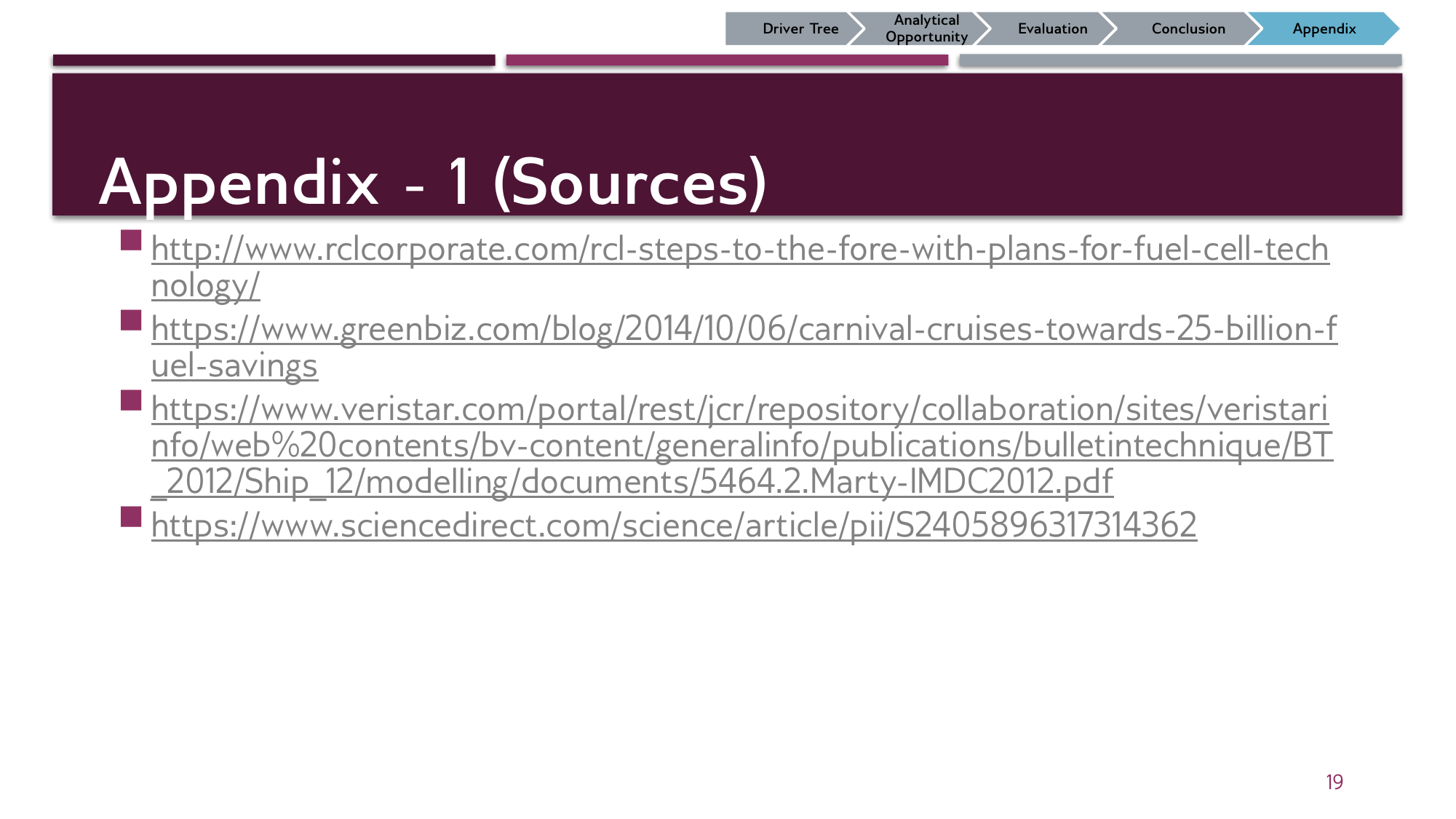

Driver Tree
Analytical Opportunity
Evaluation
Conclusion
Appendix
Appendix - 1 (Sources)
http://www.rclcorporate.com/rcl-steps-to-the-fore-with-plans-for-fuel-cell-technology/
https://www.greenbiz.com/blog/2014/10/06/carnival-cruises-towards-25-billion-fuel-savings
https://www.veristar.com/portal/rest/jcr/repository/collaboration/sites/veristarinfo/web%20contents/bv-content/generalinfo/publications/bulletintechnique/BT_2012/Ship_12/modelling/documents/5464.2.Marty-IMDC2012.pdf
https://www.sciencedirect.com/science/article/pii/S2405896317314362
19